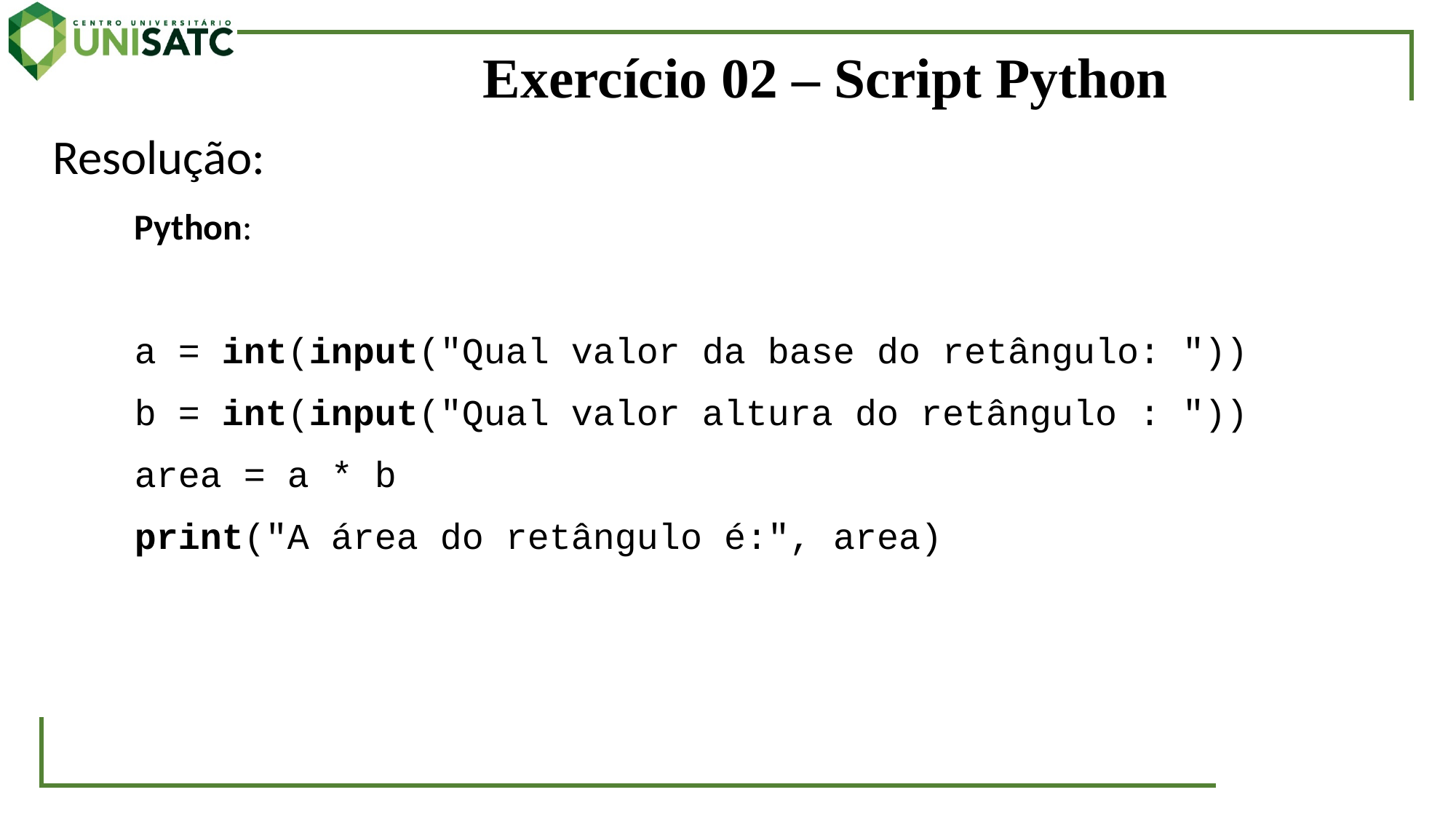

# Exercício 02 – Script Python
Resolução:
Python:

a = int(input("Qual valor da base do retângulo: "))
b = int(input("Qual valor altura do retângulo : "))
area = a * b
print("A área do retângulo é:", area)